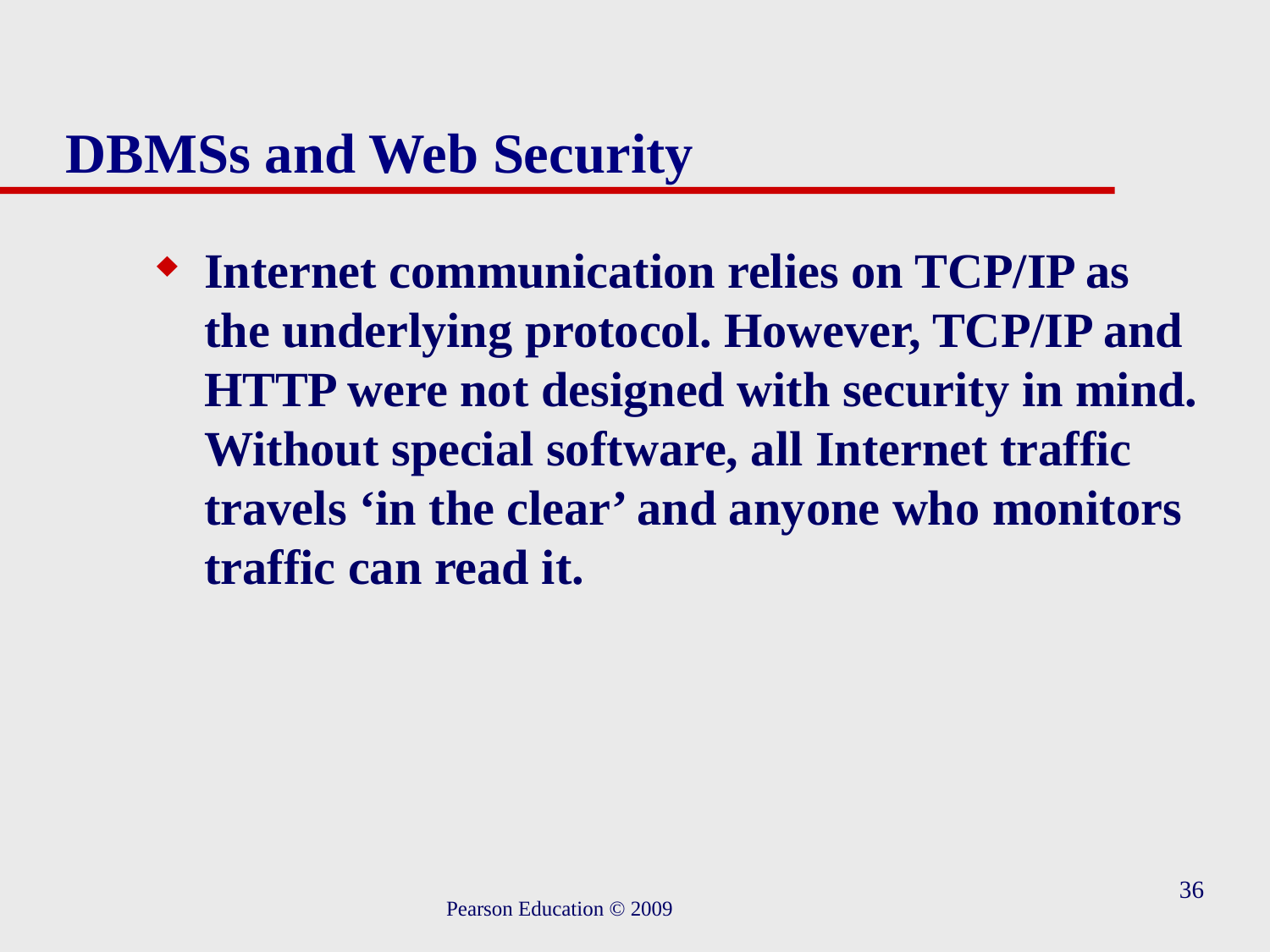

# DBMSs and Web Security
Internet communication relies on TCP/IP as the underlying protocol. However, TCP/IP and HTTP were not designed with security in mind. Without special software, all Internet traffic travels ‘in the clear’ and anyone who monitors traffic can read it.
36
Pearson Education © 2009